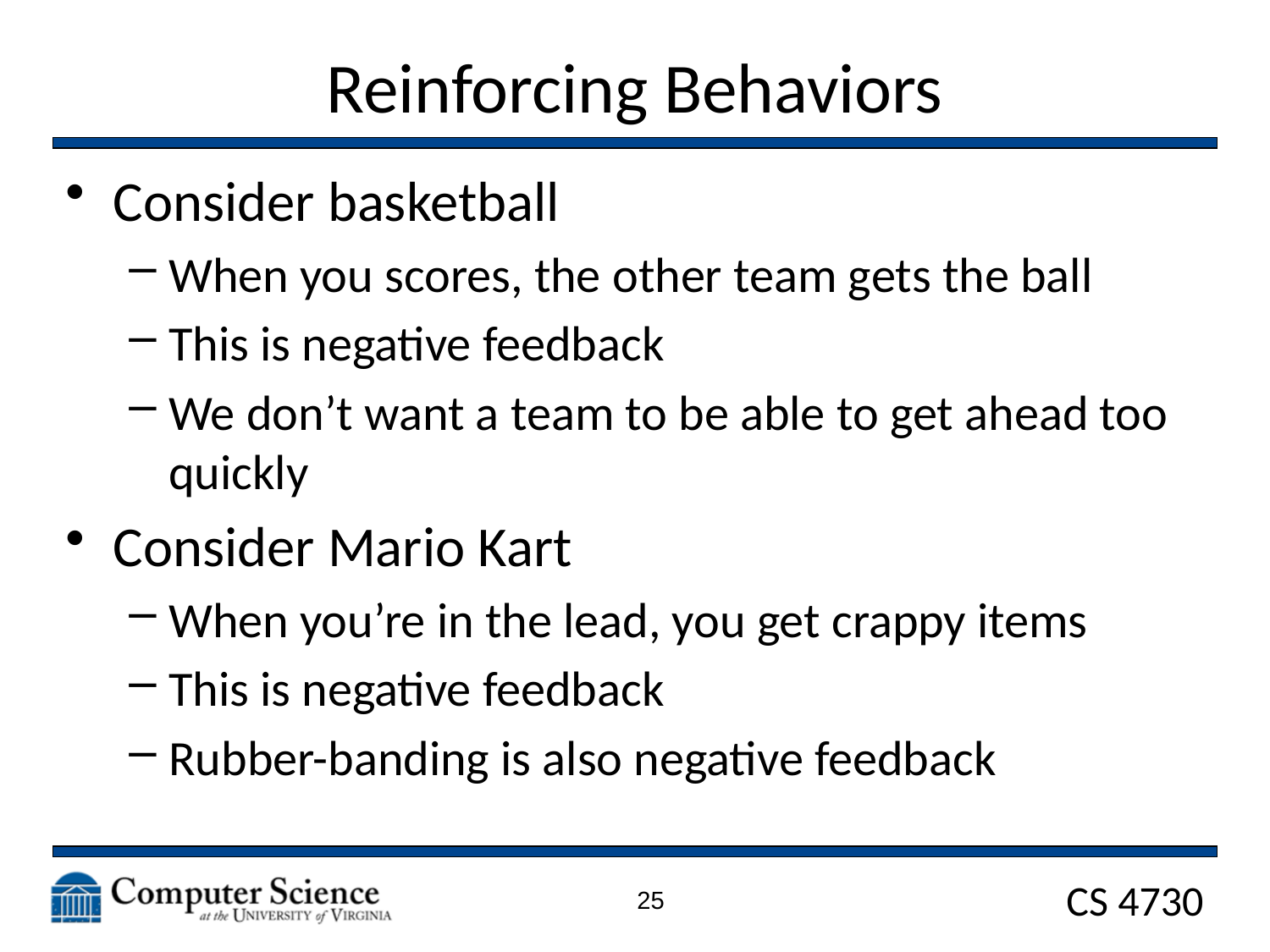

# Reinforcing Behaviors
Consider basketball
When you scores, the other team gets the ball
This is negative feedback
We don’t want a team to be able to get ahead too quickly
Consider Mario Kart
When you’re in the lead, you get crappy items
This is negative feedback
Rubber-banding is also negative feedback
25